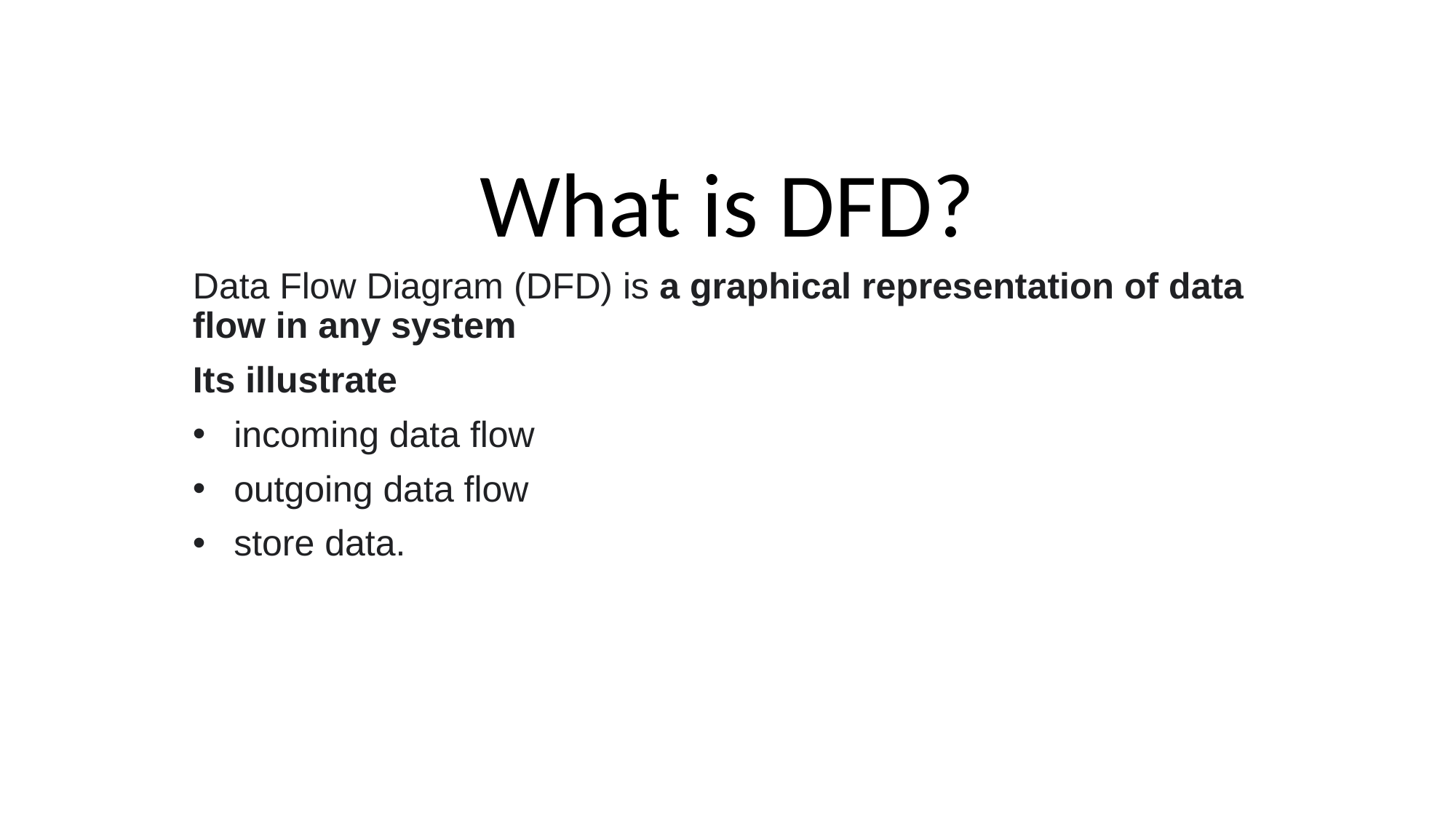

# What is DFD?
Data Flow Diagram (DFD) is a graphical representation of data flow in any system
Its illustrate
incoming data flow
outgoing data flow
store data.